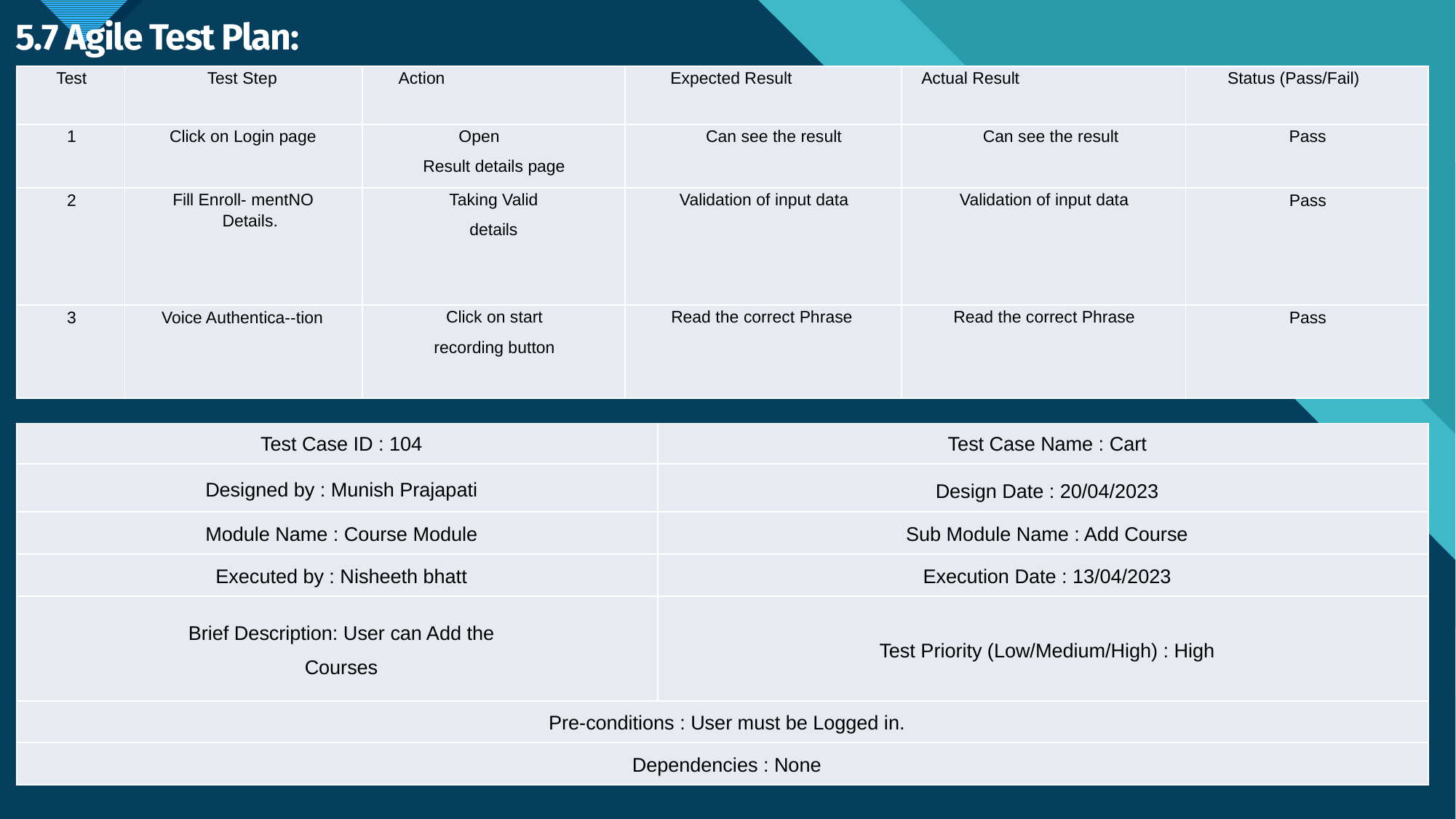

# 5.7 Agile Test Plan:

| Test | Test Step | Action | Expected Result | Actual Result | Status (Pass/Fail) |
| --- | --- | --- | --- | --- | --- |
| 1 | Click on Login page | Open Result details page | Can see the result | Can see the result | Pass |
| 2 | Fill Enroll- mentNO Details. | Taking Valid details | Validation of input data | Validation of input data | Pass |
| 3 | Voice Authentica--tion | Click on start recording button | Read the correct Phrase | Read the correct Phrase | Pass |

| Test Case ID : 104 | Test Case Name : Cart |
| --- | --- |
| Designed by : Munish Prajapati | Design Date : 20/04/2023 |
| Module Name : Course Module | Sub Module Name : Add Course |
| Executed by : Nisheeth bhatt | Execution Date : 13/04/2023 |
| Brief Description: User can Add the Courses | Test Priority (Low/Medium/High) : High |
| Pre-conditions : User must be Logged in. |  |
| Dependencies : None |  |
52